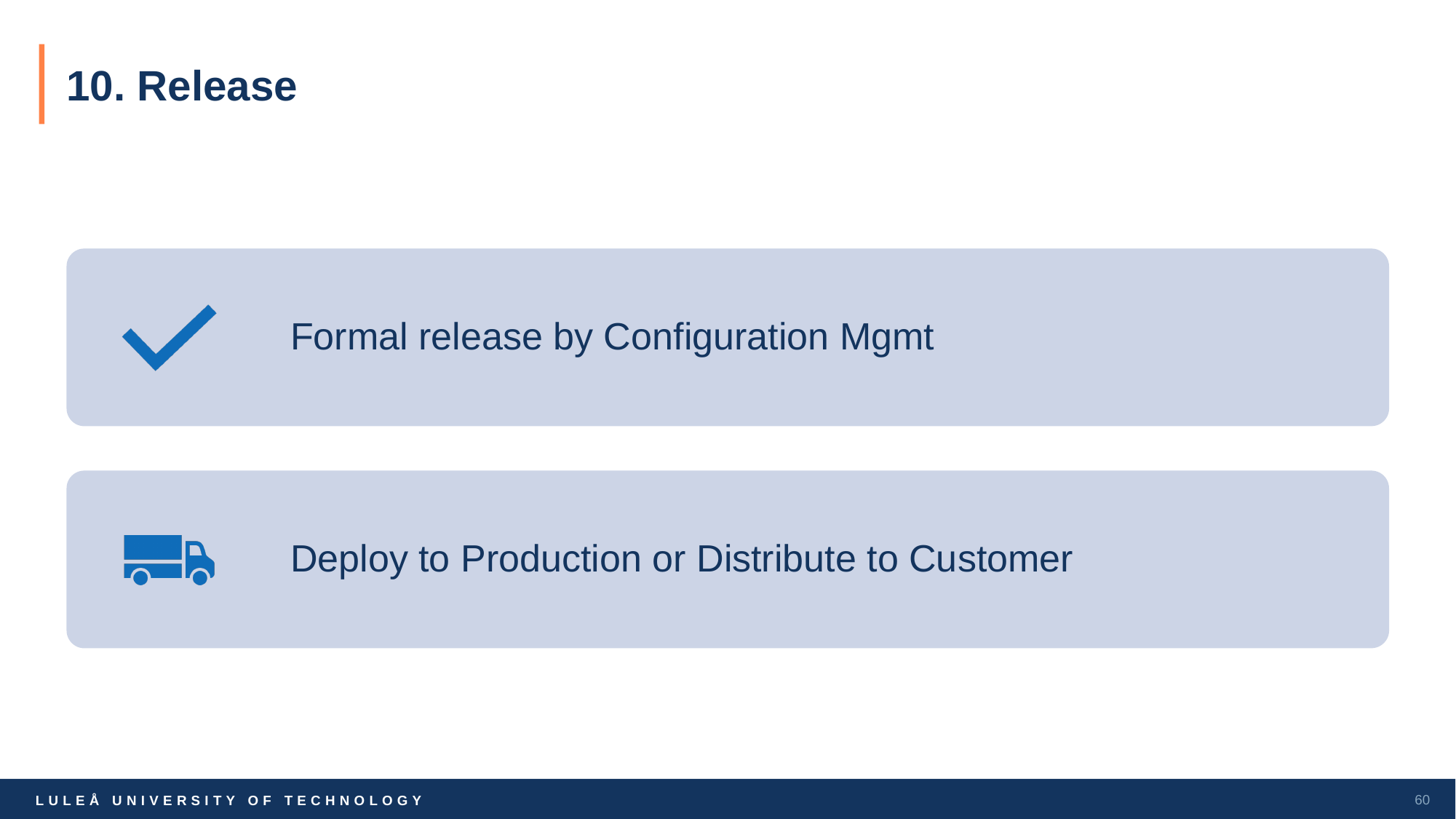

# 10. Release
Formal release by Configuration Mgmt
Deploy to Production or Distribute to Customer
60
60